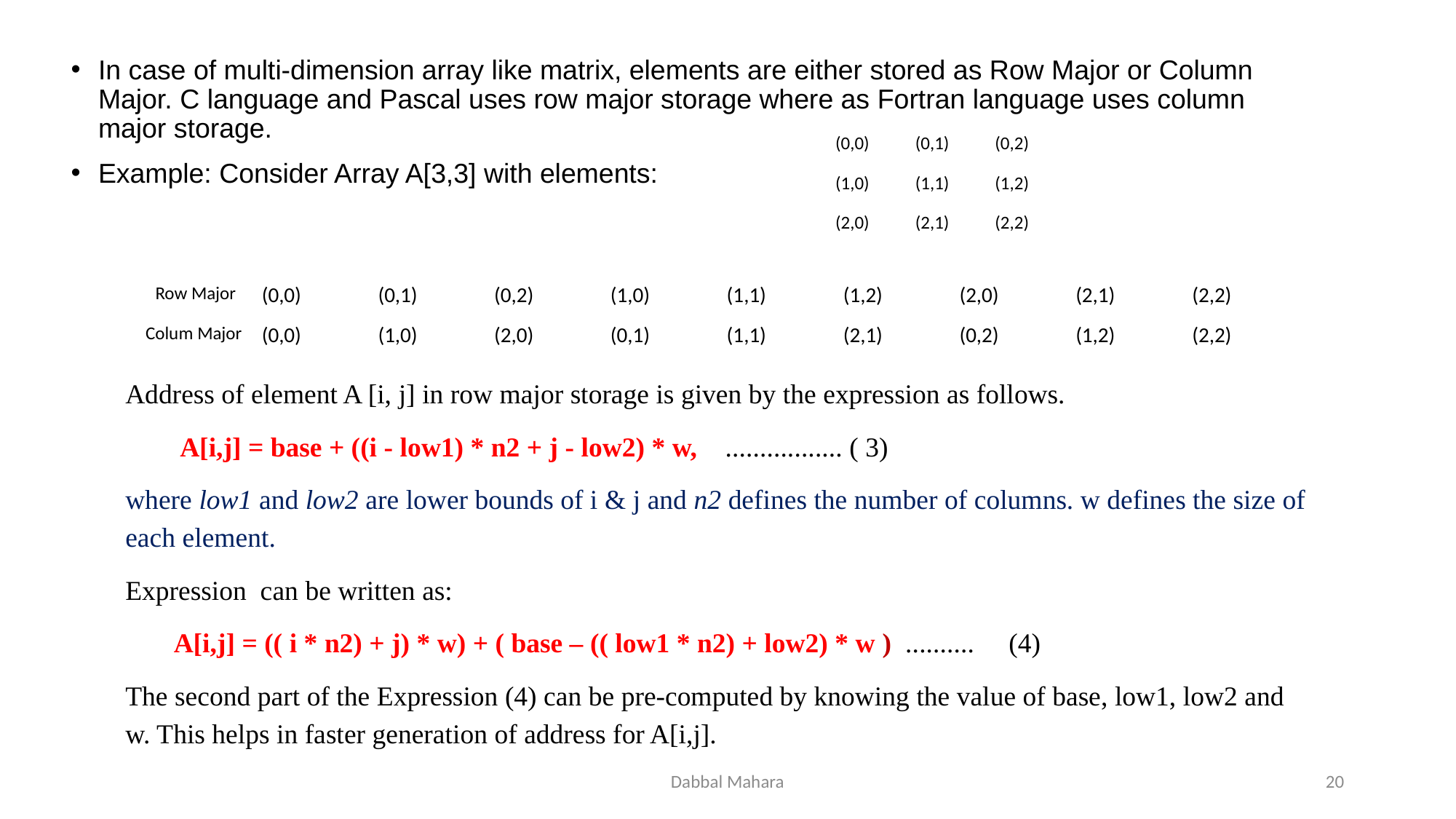

In case of multi-dimension array like matrix, elements are either stored as Row Major or Column Major. C language and Pascal uses row major storage where as Fortran language uses column major storage.
Example: Consider Array A[3,3] with elements:

| (0,0) | (0,1) | (0,2) |
| --- | --- | --- |
| (1,0) | (1,1) | (1,2) |
| (2,0) | (2,1) | (2,2) |
| Row Major | (0,0) | (0,1) | (0,2) | (1,0) | (1,1) | (1,2) | (2,0) | (2,1) | (2,2) |
| --- | --- | --- | --- | --- | --- | --- | --- | --- | --- |
| Colum Major | (0,0) | (1,0) | (2,0) | (0,1) | (1,1) | (2,1) | (0,2) | (1,2) | (2,2) |
Address of element A [i, j] in row major storage is given by the expression as follows.
A[i,j] = base + ((i - low1) * n2 + j - low2) * w,    ................. ( 3)
where low1 and low2 are lower bounds of i & j and n2 defines the number of columns. w defines the size of each element.
Expression  can be written as:
       A[i,j] = (( i * n2) + j) * w) + ( base – (( low1 * n2) + low2) * w )  ..........     (4)
The second part of the Expression (4) can be pre-computed by knowing the value of base, low1, low2 and w. This helps in faster generation of address for A[i,j].

Dabbal Mahara
20